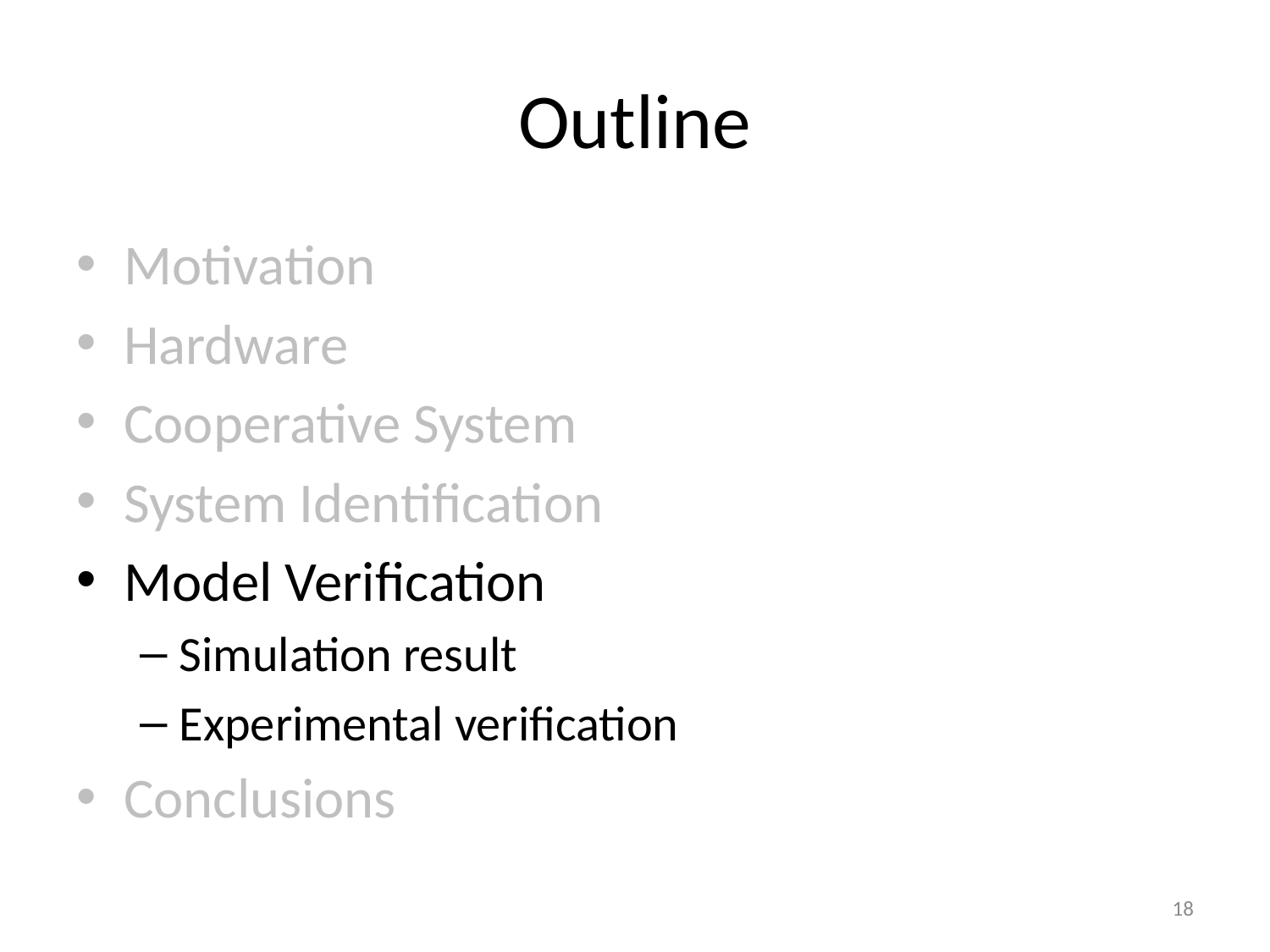

# Outline
Motivation
Hardware
Cooperative System
System Identification
Model Verification
Simulation result
Experimental verification
Conclusions

18